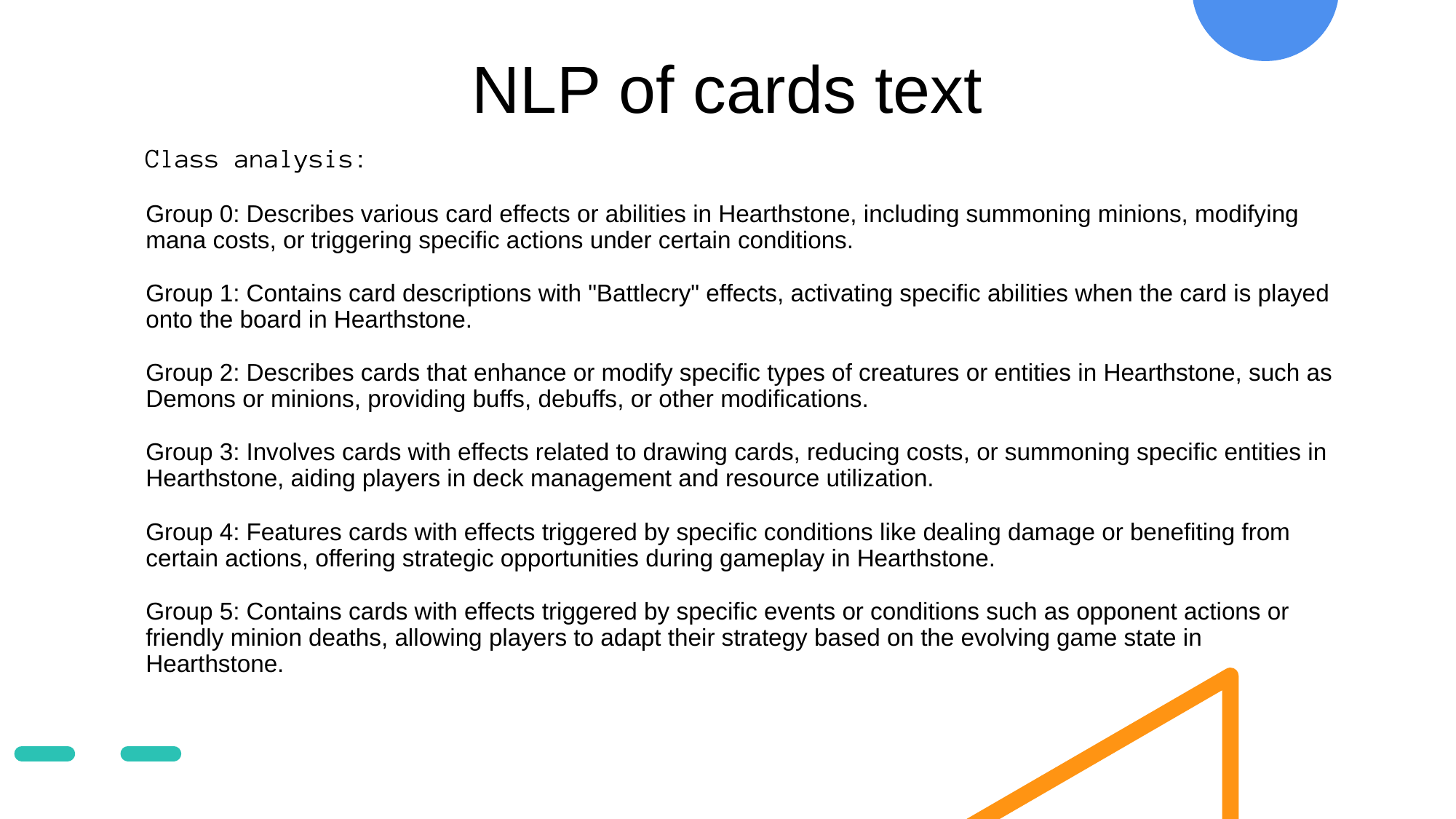

# NLP of cards text
Class analysis:
Group 0: Describes various card effects or abilities in Hearthstone, including summoning minions, modifying mana costs, or triggering specific actions under certain conditions.
Group 1: Contains card descriptions with "Battlecry" effects, activating specific abilities when the card is played onto the board in Hearthstone.
Group 2: Describes cards that enhance or modify specific types of creatures or entities in Hearthstone, such as Demons or minions, providing buffs, debuffs, or other modifications.
Group 3: Involves cards with effects related to drawing cards, reducing costs, or summoning specific entities in Hearthstone, aiding players in deck management and resource utilization.
Group 4: Features cards with effects triggered by specific conditions like dealing damage or benefiting from certain actions, offering strategic opportunities during gameplay in Hearthstone.
Group 5: Contains cards with effects triggered by specific events or conditions such as opponent actions or friendly minion deaths, allowing players to adapt their strategy based on the evolving game state in Hearthstone.